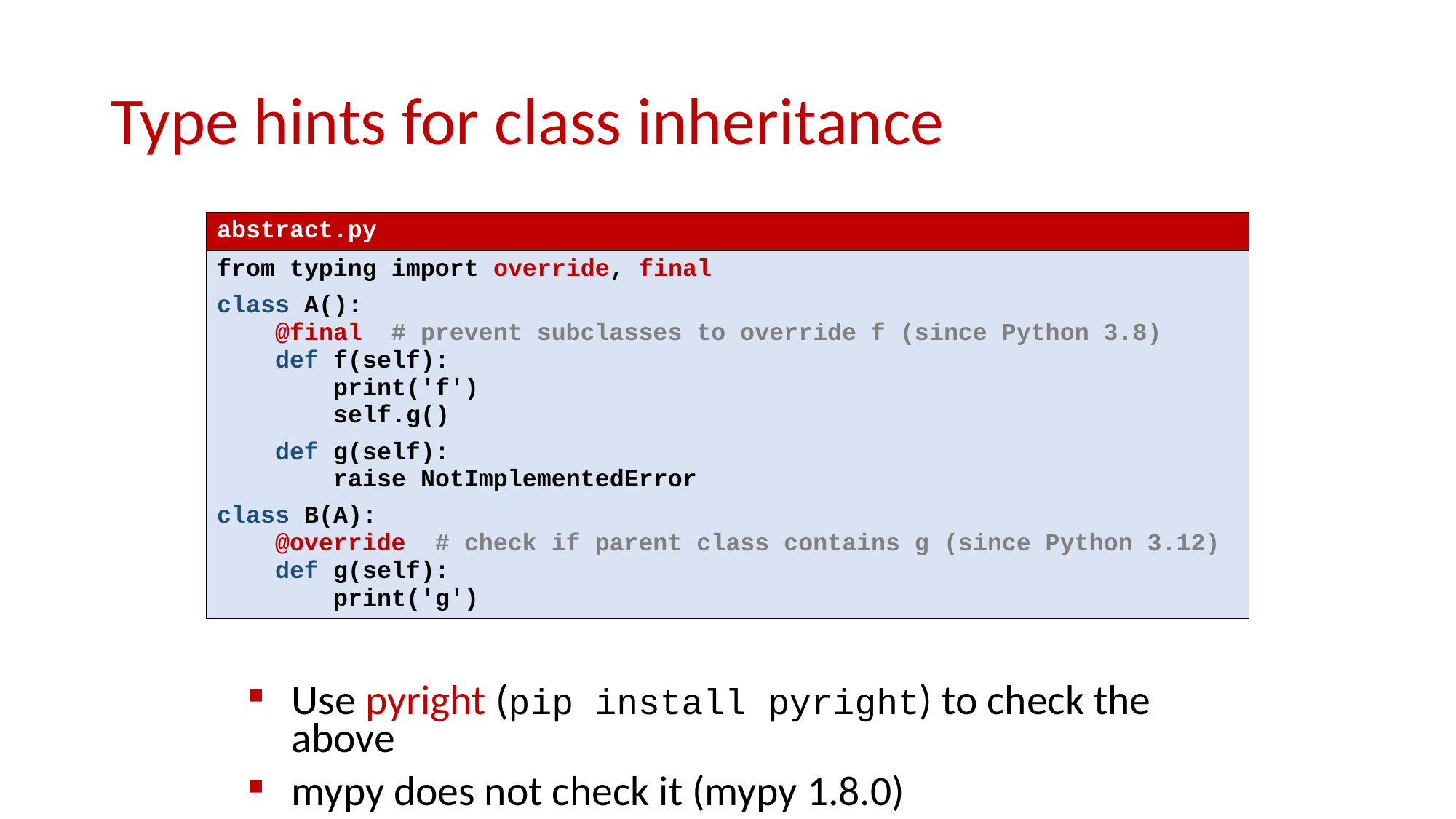

# Type hints for class inheritance
| abstract.py |
| --- |
| from typing import override, final class A(): @final # prevent subclasses to override f (since Python 3.8) def f(self): print('f') self.g() def g(self): raise NotImplementedError class B(A): @override # check if parent class contains g (since Python 3.12) def g(self): print('g') |
Use pyright (pip install pyright) to check the above
mypy does not check it (mypy 1.8.0)